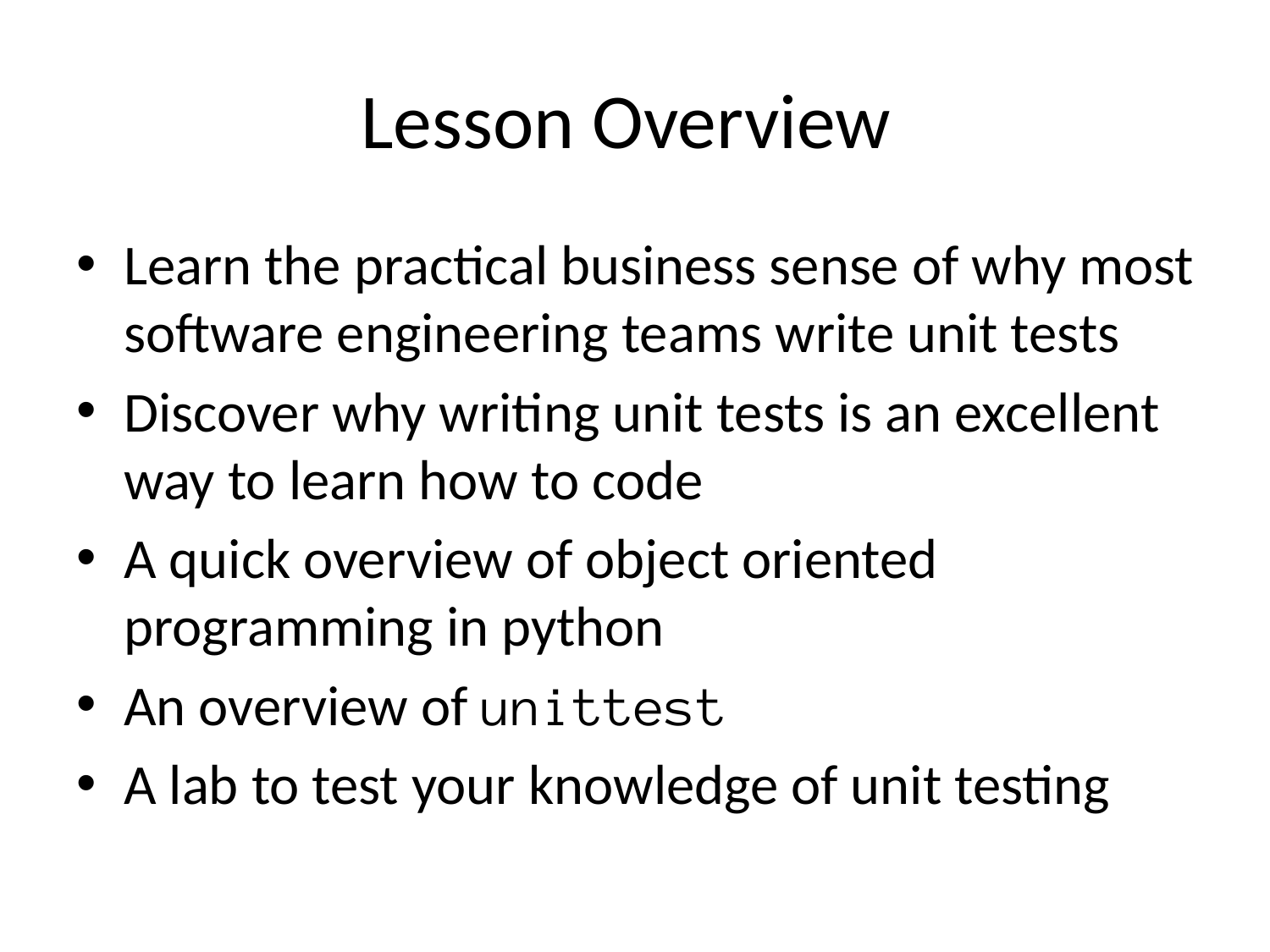

# Lesson Overview
Learn the practical business sense of why most software engineering teams write unit tests
Discover why writing unit tests is an excellent way to learn how to code
A quick overview of object oriented programming in python
An overview of unittest
A lab to test your knowledge of unit testing